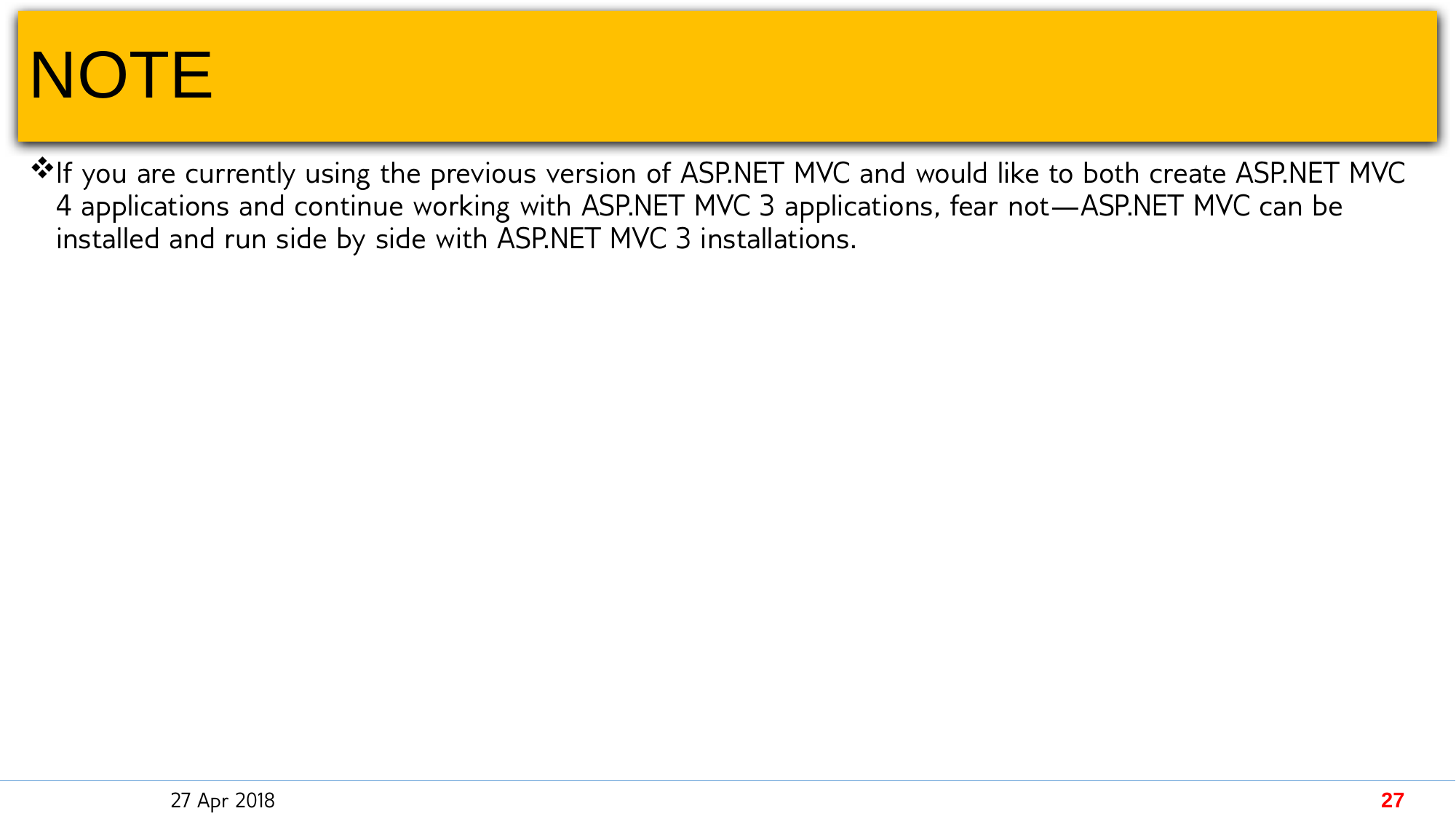

# NOTE
If you are currently using the previous version of ASP.NET MVC and would like to both create ASP.NET MVC 4 applications and continue working with ASP.NET MVC 3 applications, fear not—ASP.NET MVC can be installed and run side by side with ASP.NET MVC 3 installations.
27 Apr 2018
27